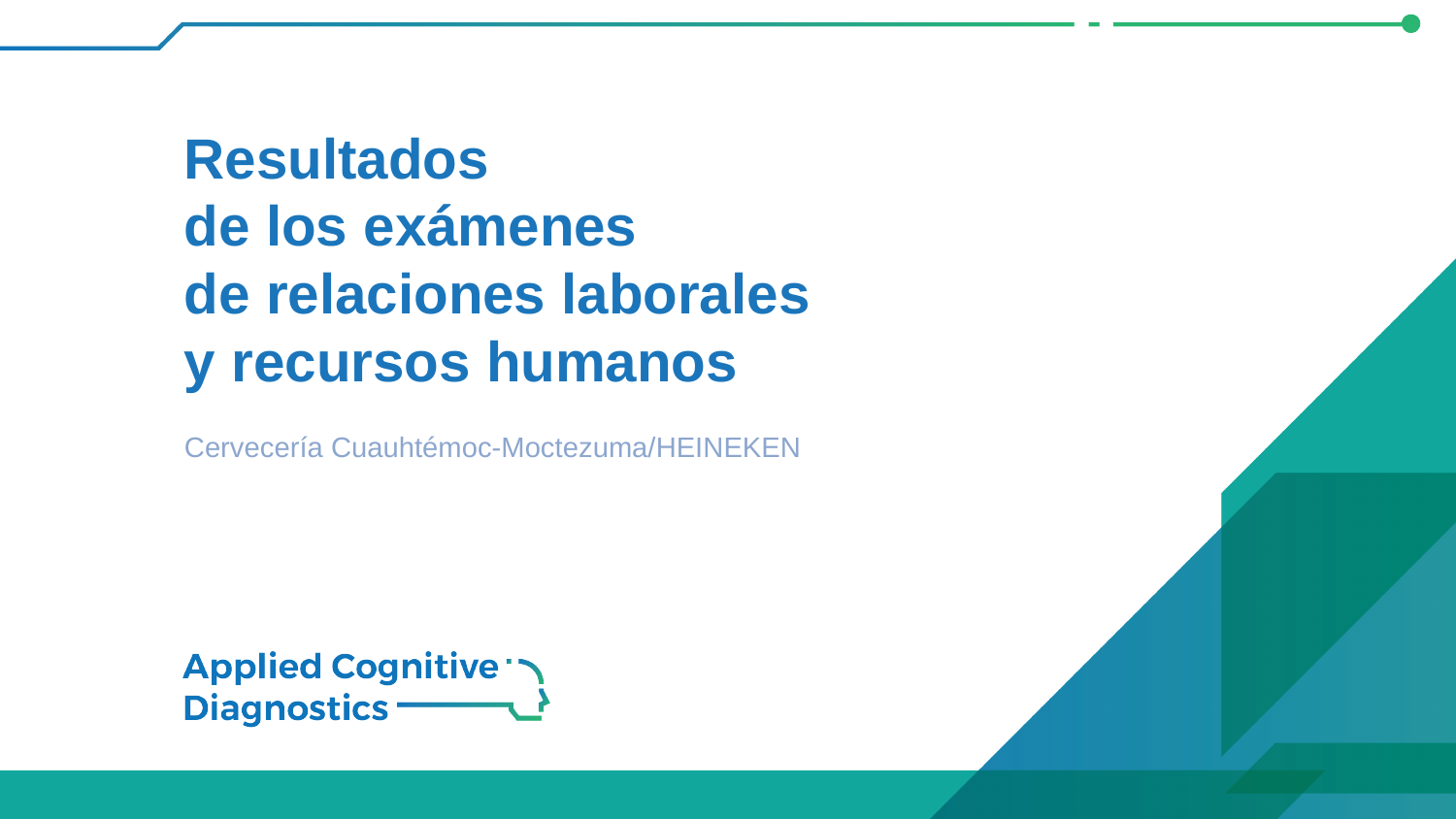

# Resultados de los exámenes de relaciones laborales y recursos humanos
Cervecería Cuauhtémoc-Moctezuma/HEINEKEN